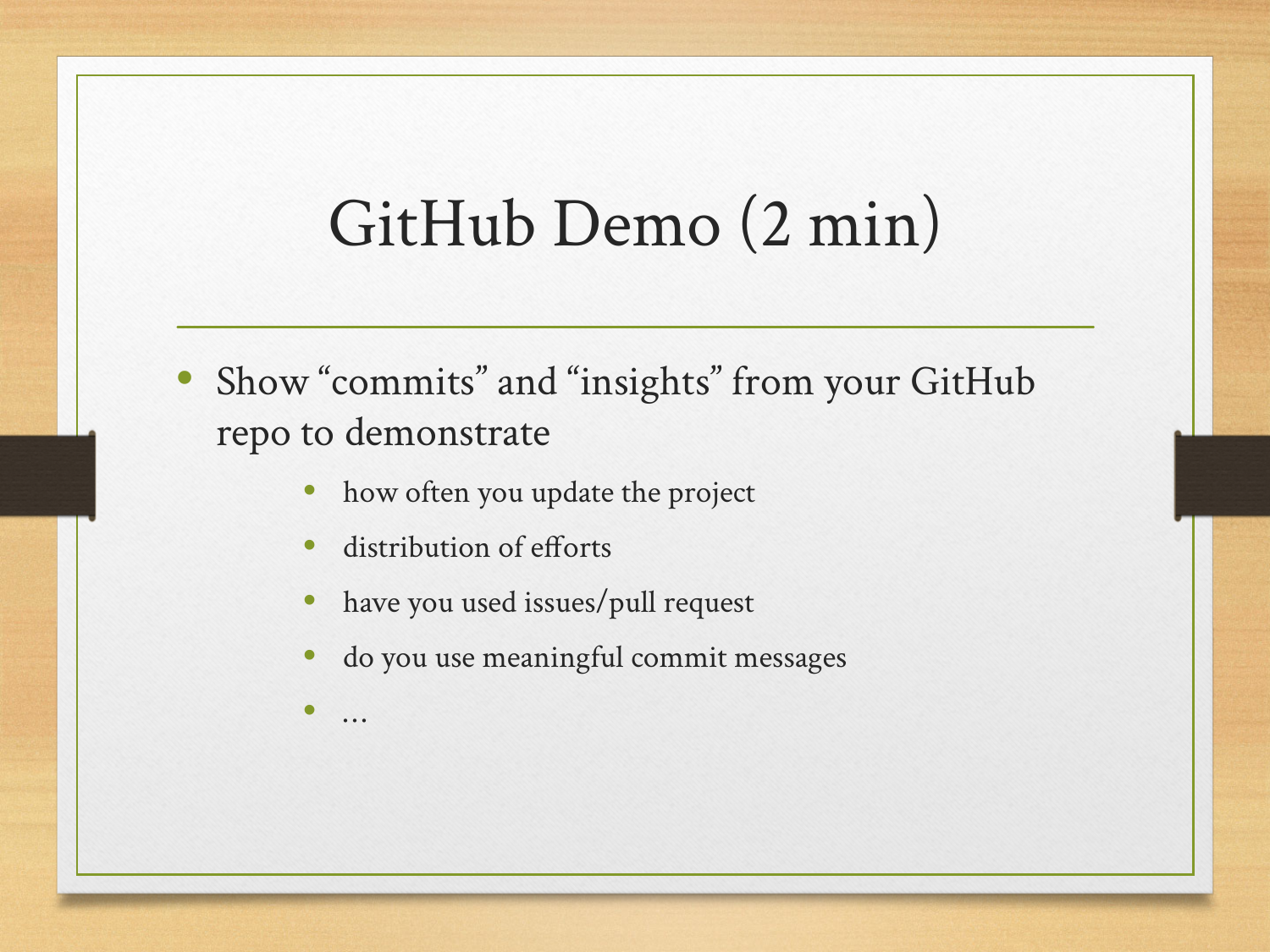

# GitHub Demo (2 min)
Show “commits” and “insights” from your GitHub repo to demonstrate
how often you update the project
distribution of efforts
have you used issues/pull request
do you use meaningful commit messages
…